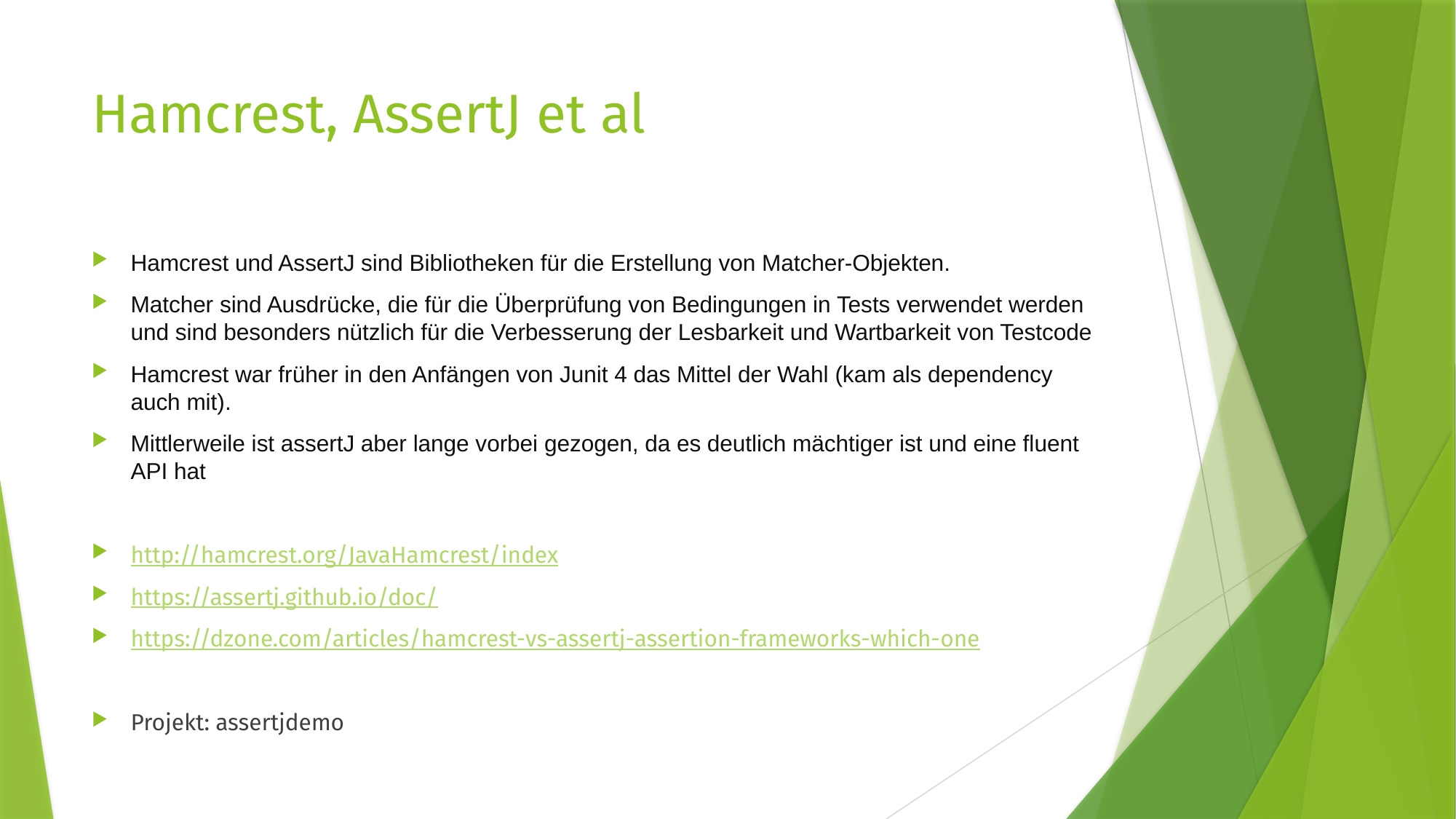

# Hamcrest, AssertJ et al
Hamcrest und AssertJ sind Bibliotheken für die Erstellung von Matcher-Objekten.
Matcher sind Ausdrücke, die für die Überprüfung von Bedingungen in Tests verwendet werden und sind besonders nützlich für die Verbesserung der Lesbarkeit und Wartbarkeit von Testcode
Hamcrest war früher in den Anfängen von Junit 4 das Mittel der Wahl (kam als dependency auch mit).
Mittlerweile ist assertJ aber lange vorbei gezogen, da es deutlich mächtiger ist und eine fluent API hat

http://hamcrest.org/JavaHamcrest/index
https://assertj.github.io/doc/
https://dzone.com/articles/hamcrest-vs-assertj-assertion-frameworks-which-one

Projekt: assertjdemo